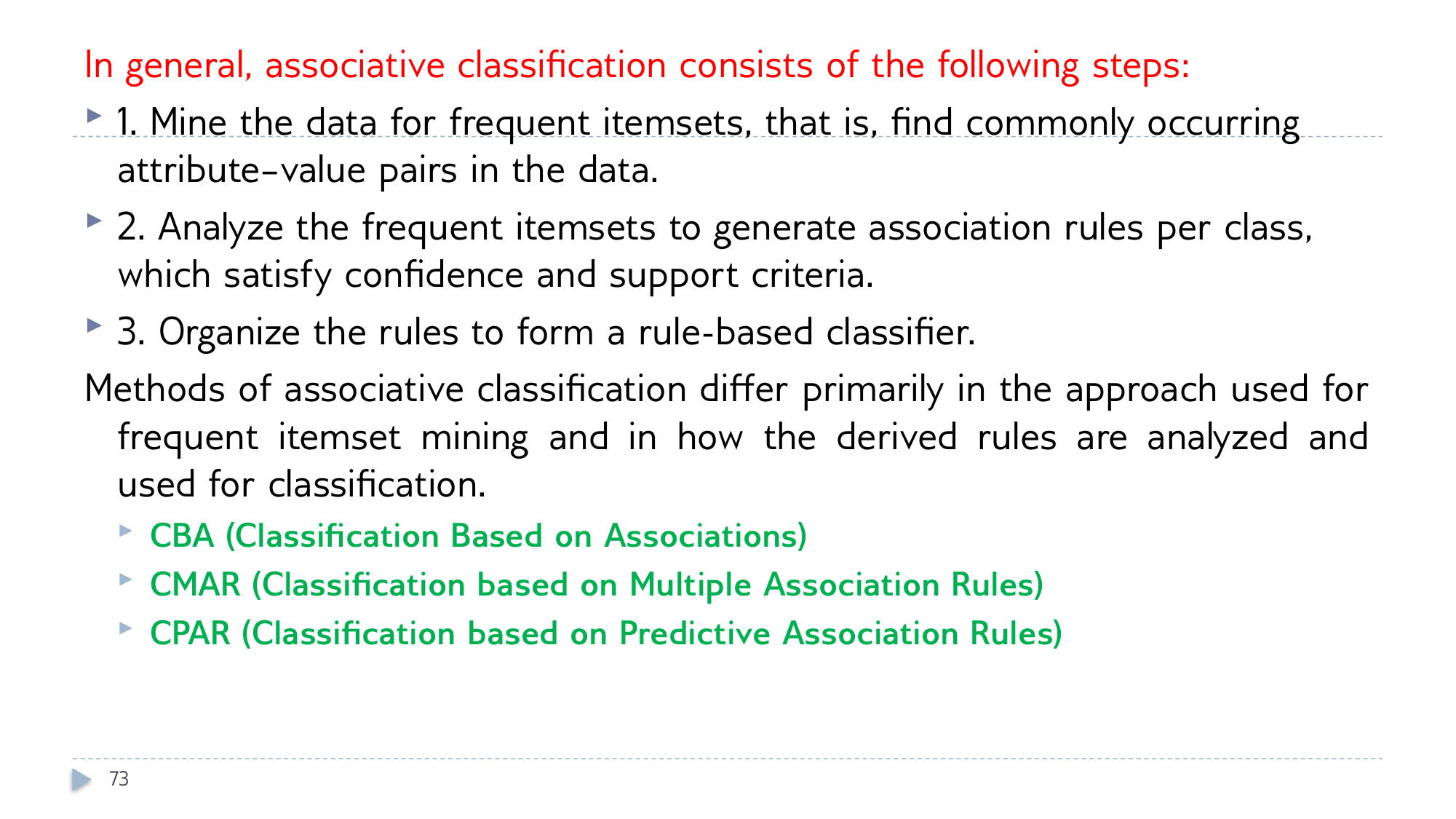

In general, associative classification consists of the following steps:
1. Mine the data for frequent itemsets, that is, find commonly occurring attribute–value pairs in the data.
2. Analyze the frequent itemsets to generate association rules per class, which satisfy confidence and support criteria.
3. Organize the rules to form a rule-based classifier.
Methods of associative classification differ primarily in the approach used for frequent itemset mining and in how the derived rules are analyzed and used for classification.
CBA (Classification Based on Associations)
CMAR (Classification based on Multiple Association Rules)
CPAR (Classification based on Predictive Association Rules)

73